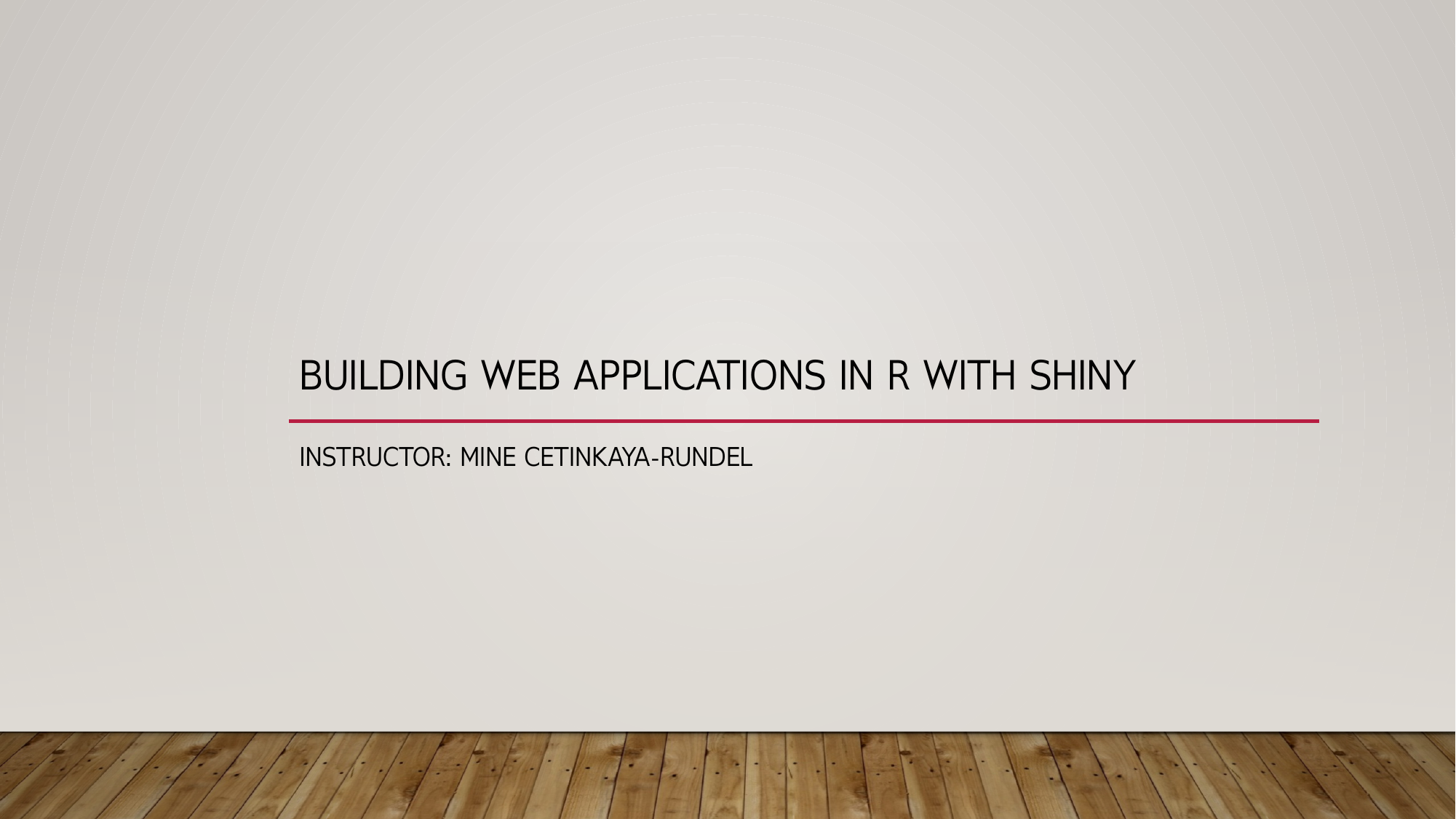

# Building web applications in R with shiny
Instructor: mine cetinkaya-rundel